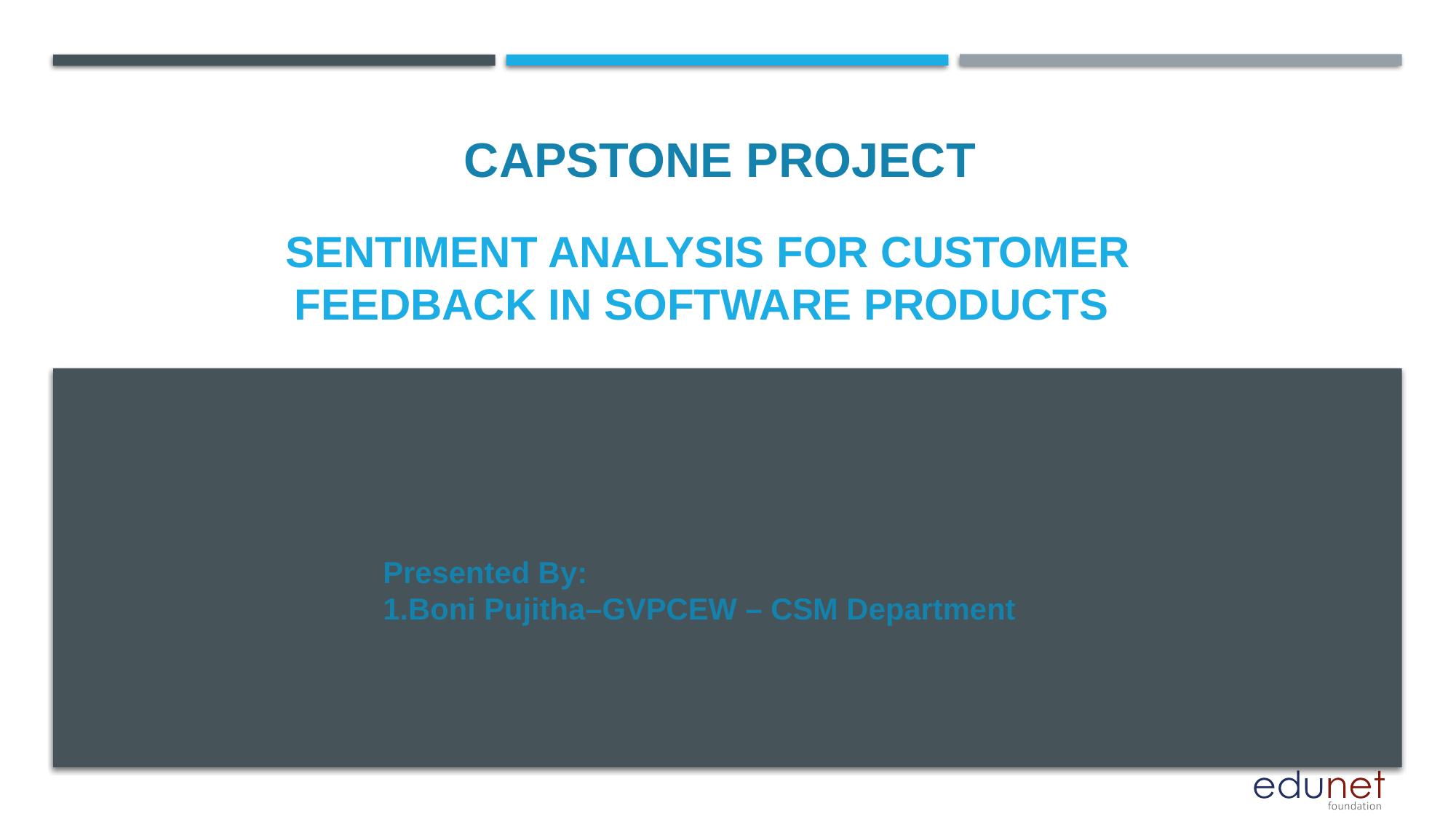

CAPSTONE PROJECT
# Sentiment Analysis for customer feedback in software products
Presented By:
1.Boni Pujitha–GVPCEW – CSM Department